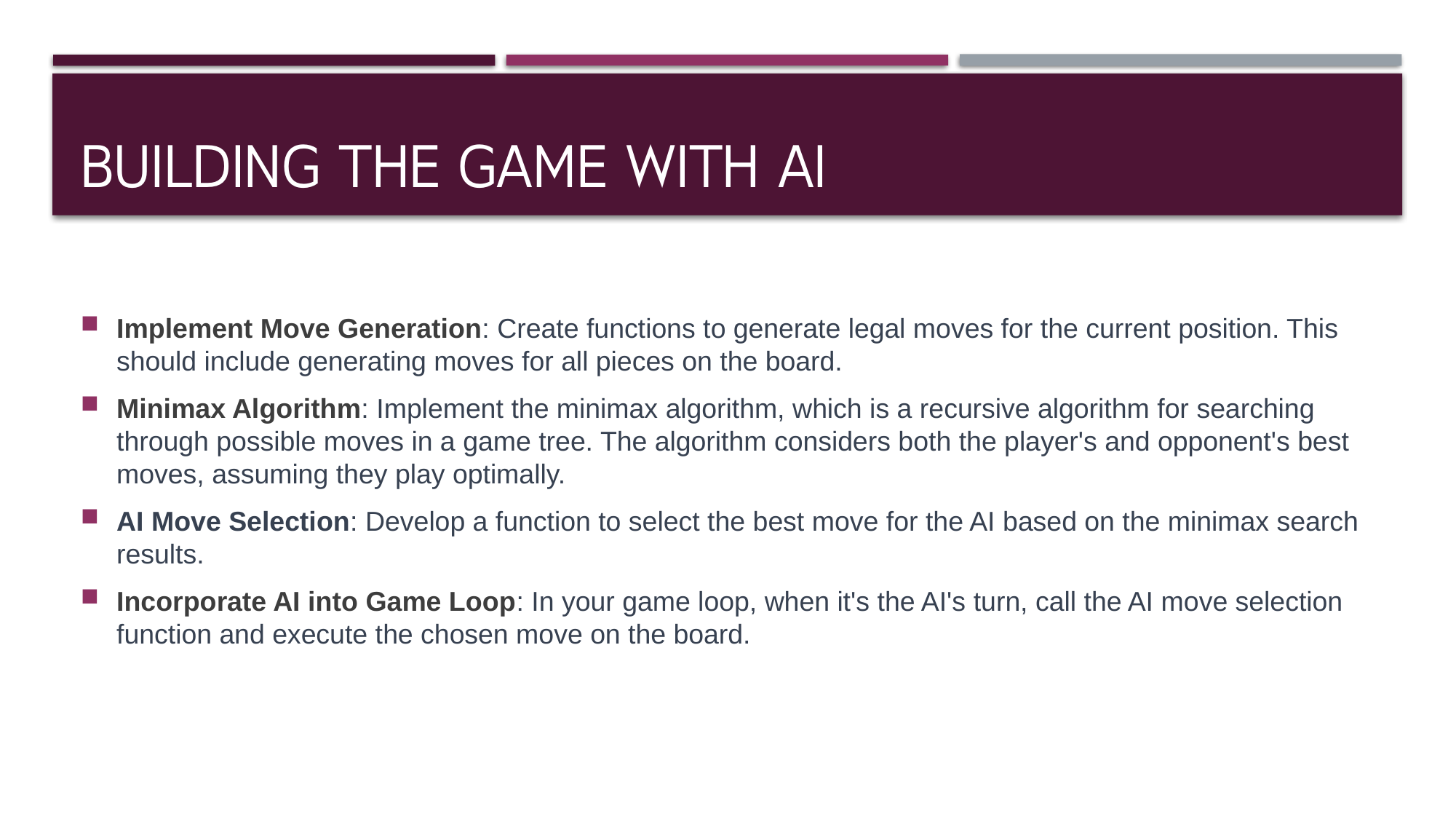

# BUILDING THE GAME WITH AI
Implement Move Generation: Create functions to generate legal moves for the current position. This should include generating moves for all pieces on the board.
Minimax Algorithm: Implement the minimax algorithm, which is a recursive algorithm for searching through possible moves in a game tree. The algorithm considers both the player's and opponent's best moves, assuming they play optimally.
AI Move Selection: Develop a function to select the best move for the AI based on the minimax search results.
Incorporate AI into Game Loop: In your game loop, when it's the AI's turn, call the AI move selection function and execute the chosen move on the board.